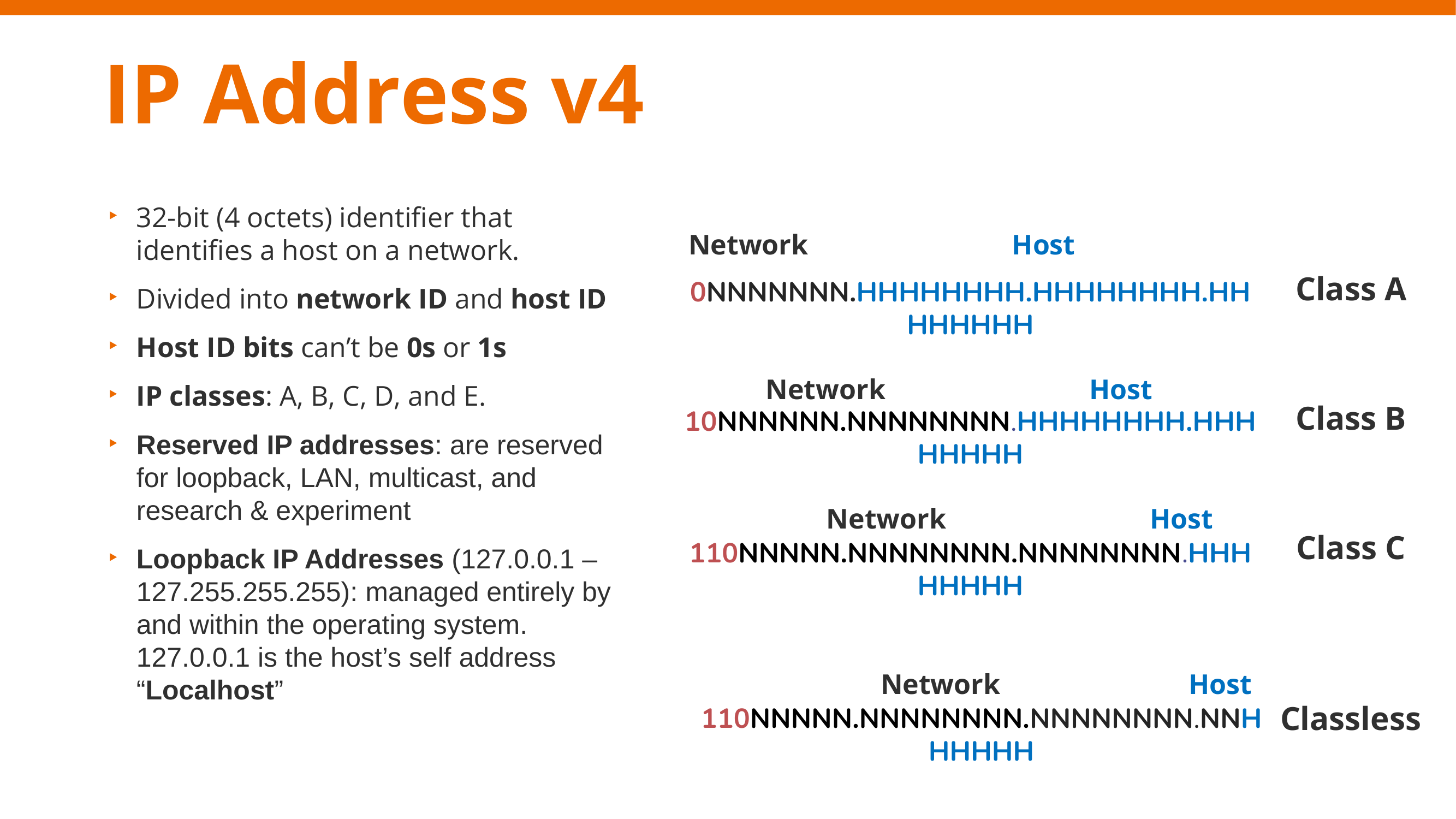

# IP Address v4
32-bit (4 octets) identifier that identifies a host on a network.
Divided into network ID and host ID
Host ID bits can’t be 0s or 1s
IP classes: A, B, C, D, and E.
Reserved IP addresses: are reserved for loopback, LAN, multicast, and research & experiment
Loopback IP Addresses (127.0.0.1 – 127.255.255.255): managed entirely by and within the operating system. 127.0.0.1 is the host’s self address “Localhost”
Network
Host
Class A
0NNNNNNN.HHHHHHHH.HHHHHHHH.HHHHHHHH
Host
Network
Class B
10NNNNNN.NNNNNNNN.HHHHHHHH.HHHHHHHH
Host
Network
Class C
110NNNNN.NNNNNNNN.NNNNNNNN.HHHHHHHH
Network
Host
Classless
110NNNNN.NNNNNNNN.NNNNNNNN.NNHHHHHH